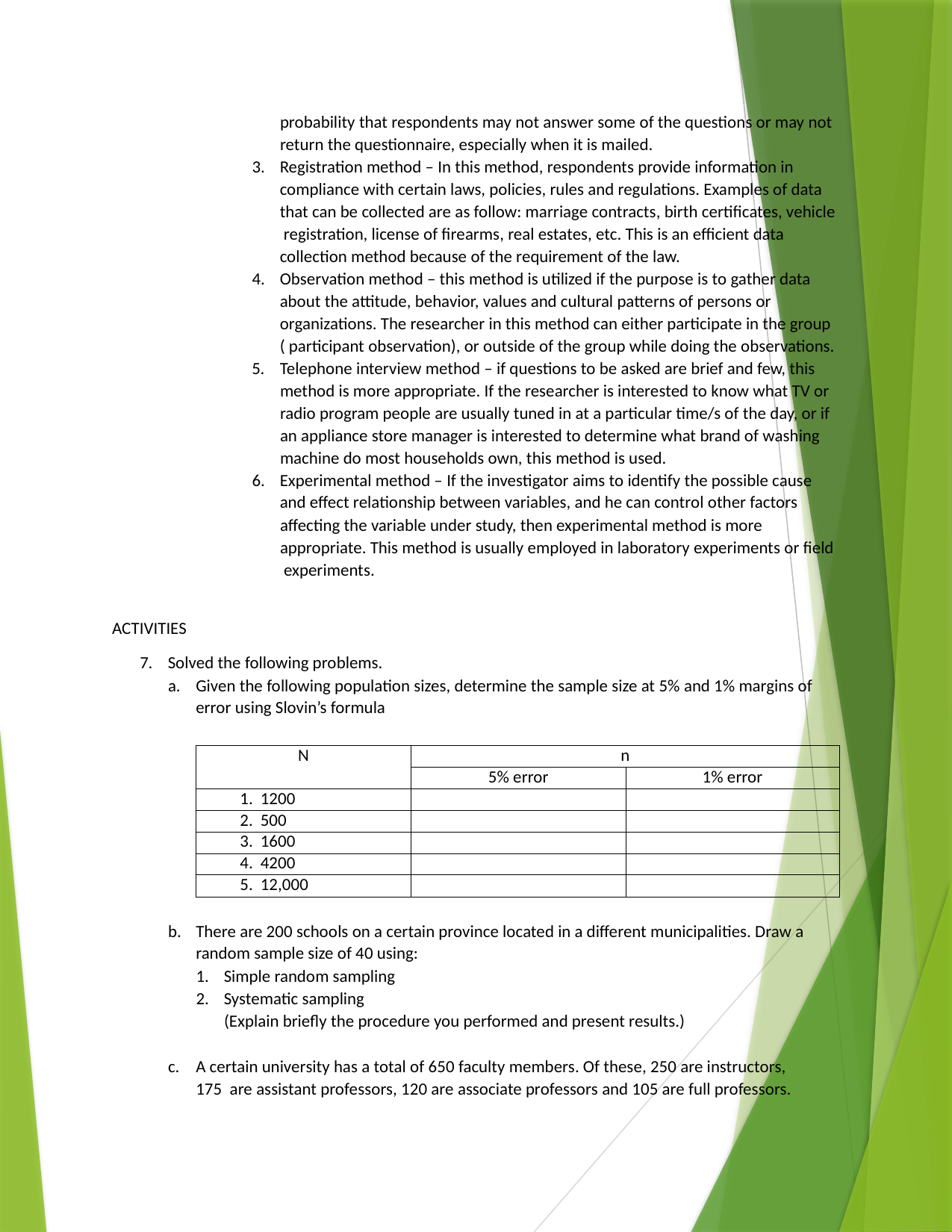

probability that respondents may not answer some of the questions or may not  return the questionnaire, especially when it is mailed.
Registration method – In this method, respondents provide information in  compliance with certain laws, policies, rules and regulations. Examples of data  that can be collected are as follow: marriage contracts, birth certificates, vehicle  registration, license of firearms, real estates, etc. This is an efficient data  collection method because of the requirement of the law.
Observation method – this method is utilized if the purpose is to gather data  about the attitude, behavior, values and cultural patterns of persons or  organizations. The researcher in this method can either participate in the group  ( participant observation), or outside of the group while doing the observations.
Telephone interview method – if questions to be asked are brief and few, this
method is more appropriate. If the researcher is interested to know what TV or  radio program people are usually tuned in at a particular time/s of the day, or if  an appliance store manager is interested to determine what brand of washing  machine do most households own, this method is used.
Experimental method – If the investigator aims to identify the possible cause  and effect relationship between variables, and he can control other factors
affecting the variable under study, then experimental method is more  appropriate. This method is usually employed in laboratory experiments or field  experiments.

ACTIVITIES
Solved the following problems.
Given the following population sizes, determine the sample size at 5% and 1% margins of  error using Slovin’s formula
| N |  | n |  |
| --- | --- | --- | --- |
|  |  | 5% error | 1% error |
| 1. | 1200 |  |  |
| 2. | 500 |  |  |
| 3. | 1600 |  |  |
| 4. | 4200 |  |  |
| 5. | 12,000 |  |  |
There are 200 schools on a certain province located in a different municipalities. Draw a  random sample size of 40 using:
Simple random sampling
Systematic sampling
(Explain briefly the procedure you performed and present results.)

A certain university has a total of 650 faculty members. Of these, 250 are instructors, 175  are assistant professors, 120 are associate professors and 105 are full professors.